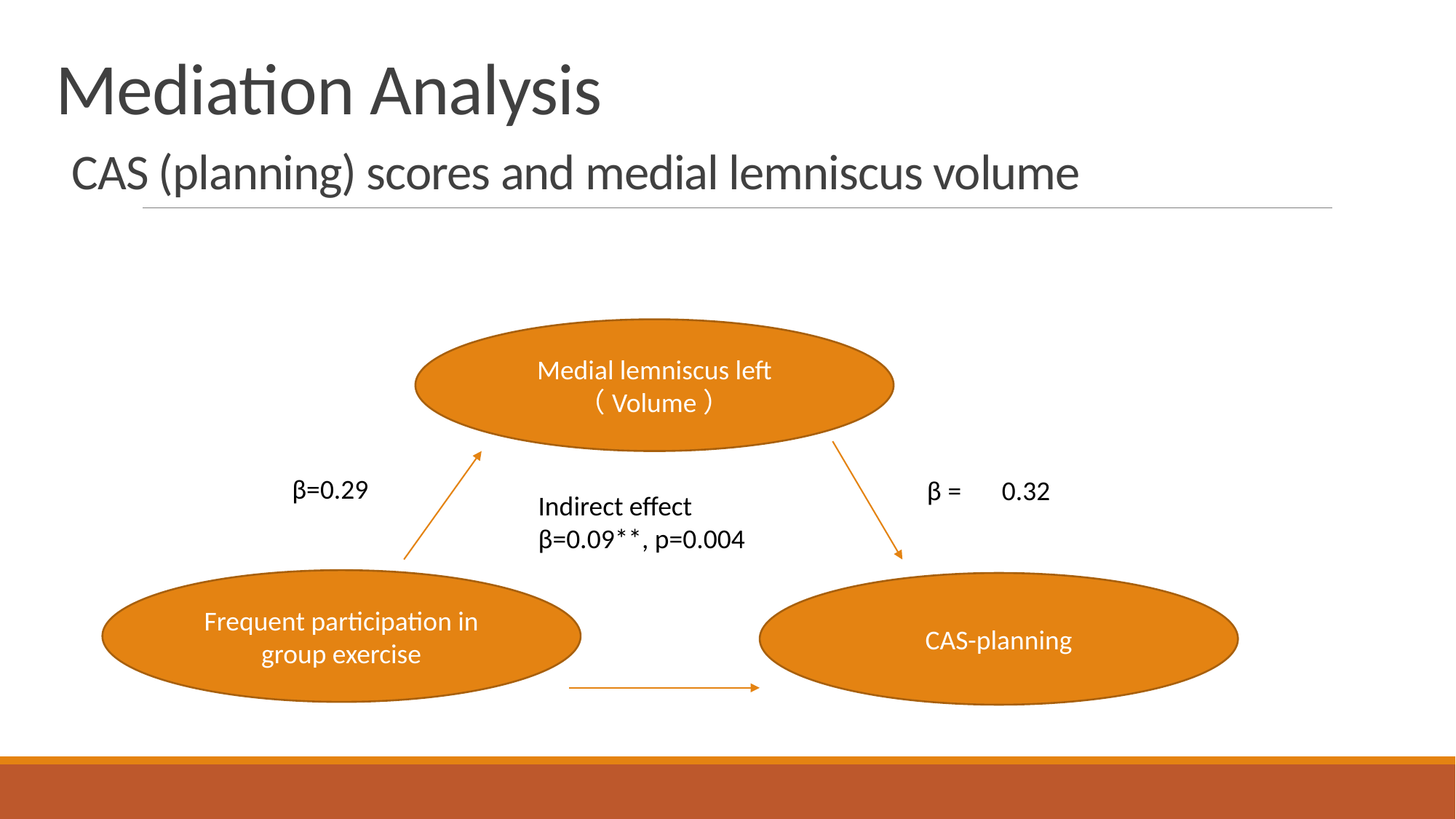

# Mediation Analysis CAS (planning) scores and medial lemniscus volume
Medial lemniscus left （Volume）
β=0.29
β =　0.32
Indirect effect
β=0.09**, p=0.004
Frequent participation in group exercise
CAS-planning